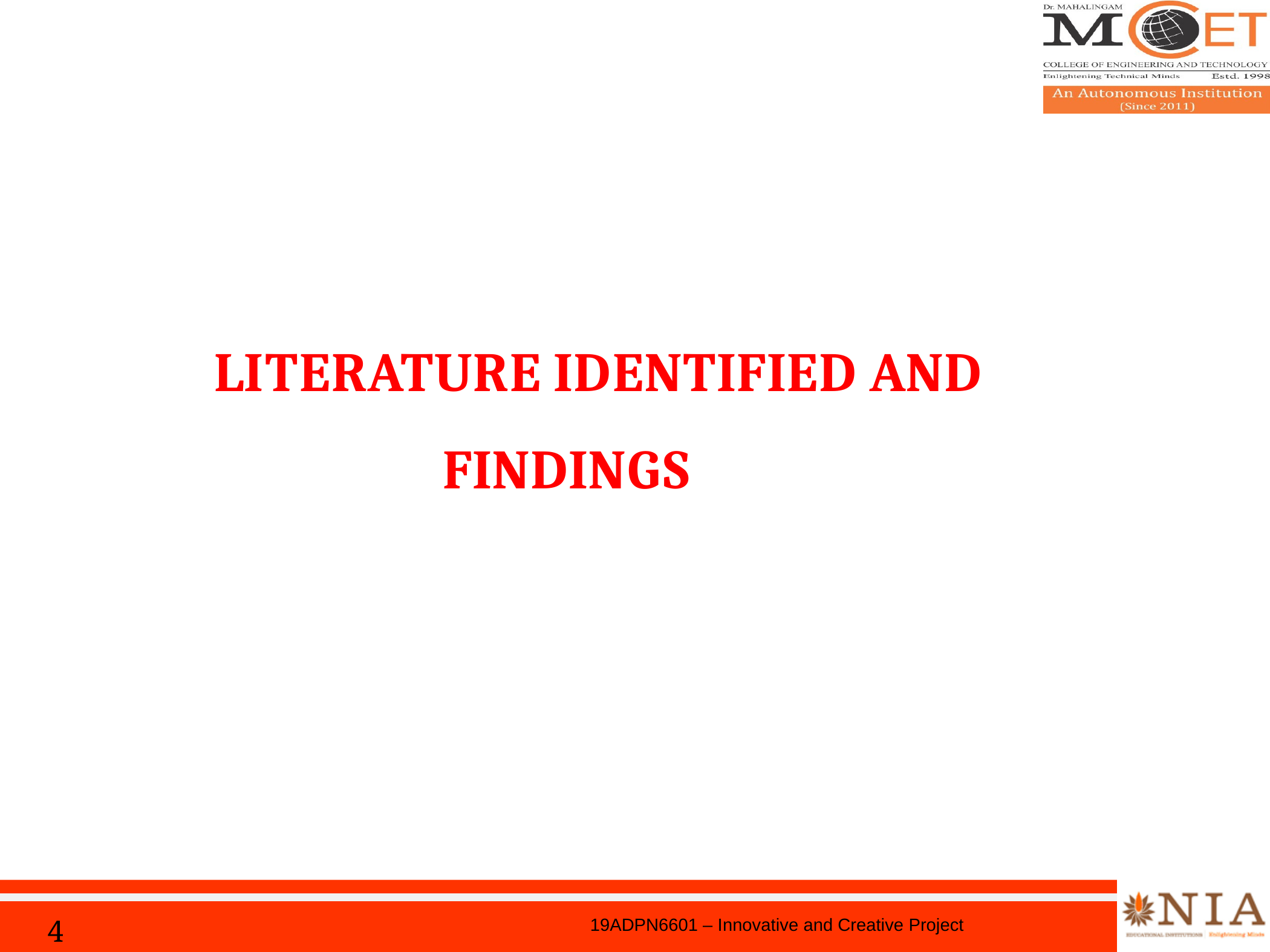

LITERATURE IDENTIFIED AND
                                FINDINGS

4
19ADPN6601 – Innovative and Creative Project